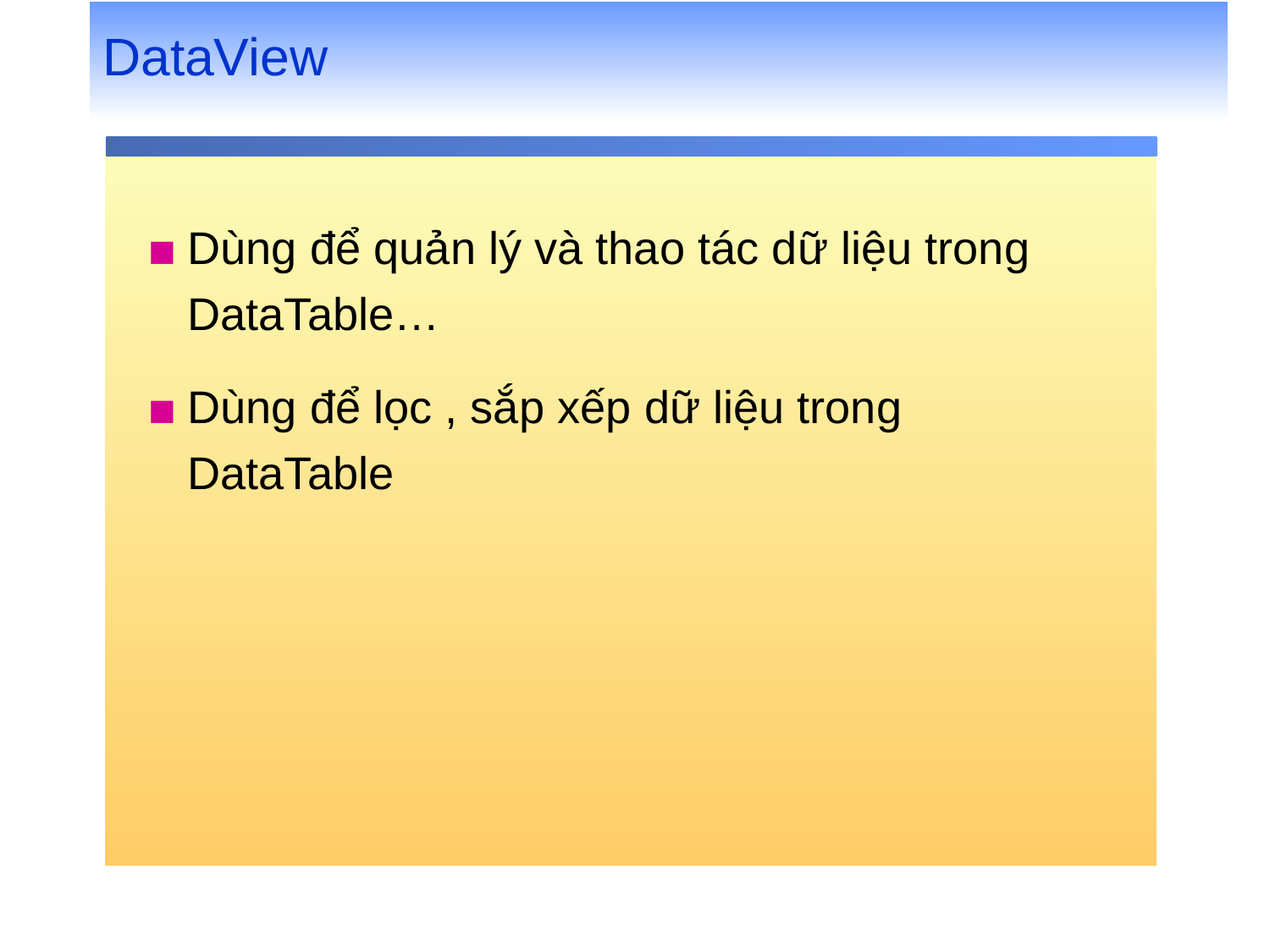

# DataView
Dùng để quản lý và thao tác dữ liệu trong DataTable…
Dùng để lọc , sắp xếp dữ liệu trong DataTable